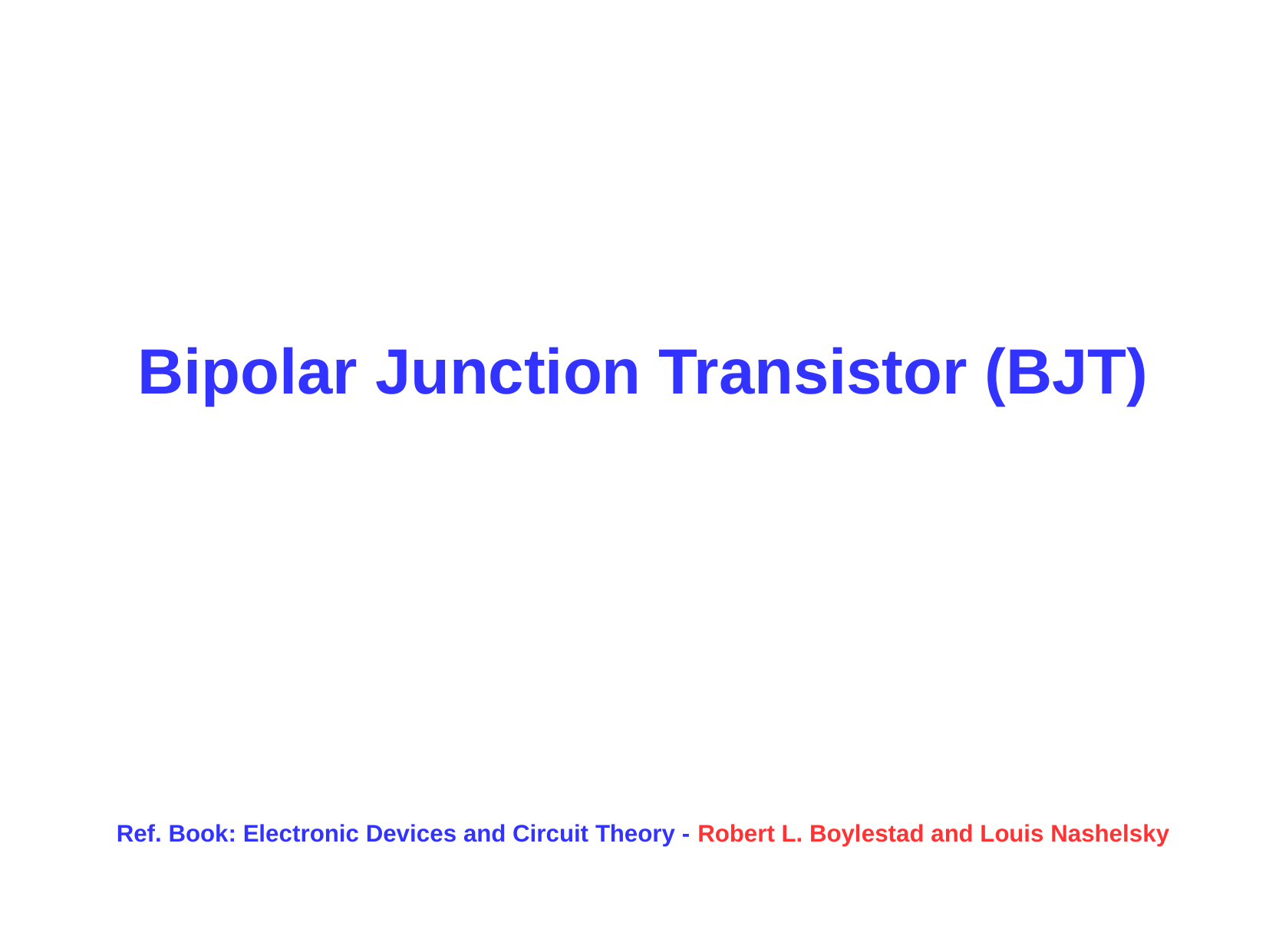

Bipolar Junction Transistor (BJT)
Ref. Book: Electronic Devices and Circuit Theory - Robert L. Boylestad and Louis Nashelsky